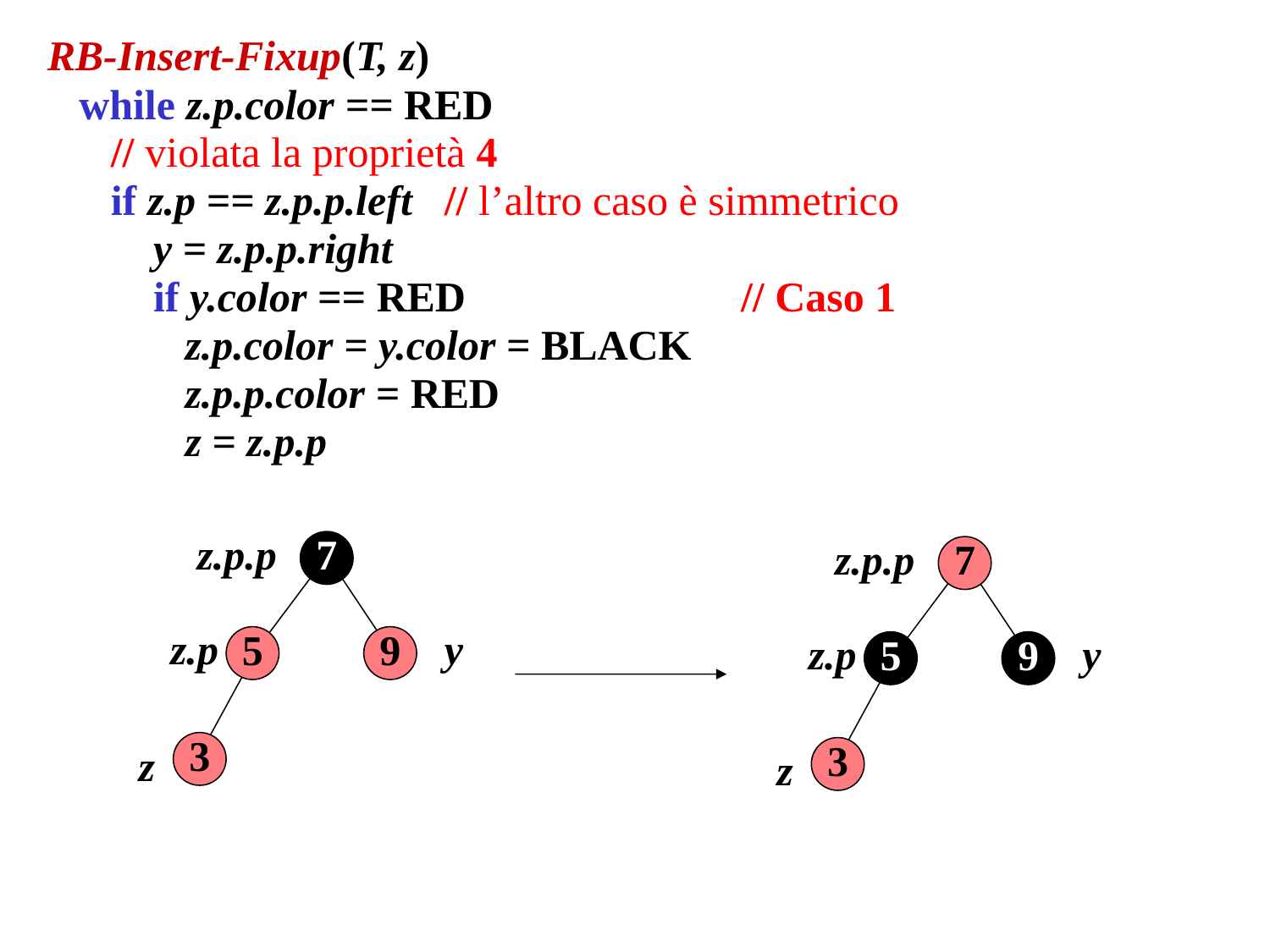

RB-Insert-Fixup(T, z)
   while z.p.color == RED
      // violata la proprietà 4
      if z.p == z.p.p.left   // l’altro caso è simmetrico
          y = z.p.p.right
          if y.color == RED                          // Caso 1
             z.p.color = y.color = BLACK
             z.p.p.color = RED
             z = z.p.p
z.p.p
7

z.p
y
5
9

z
3
z.p.p
7

z.p
y
5
9

z
3